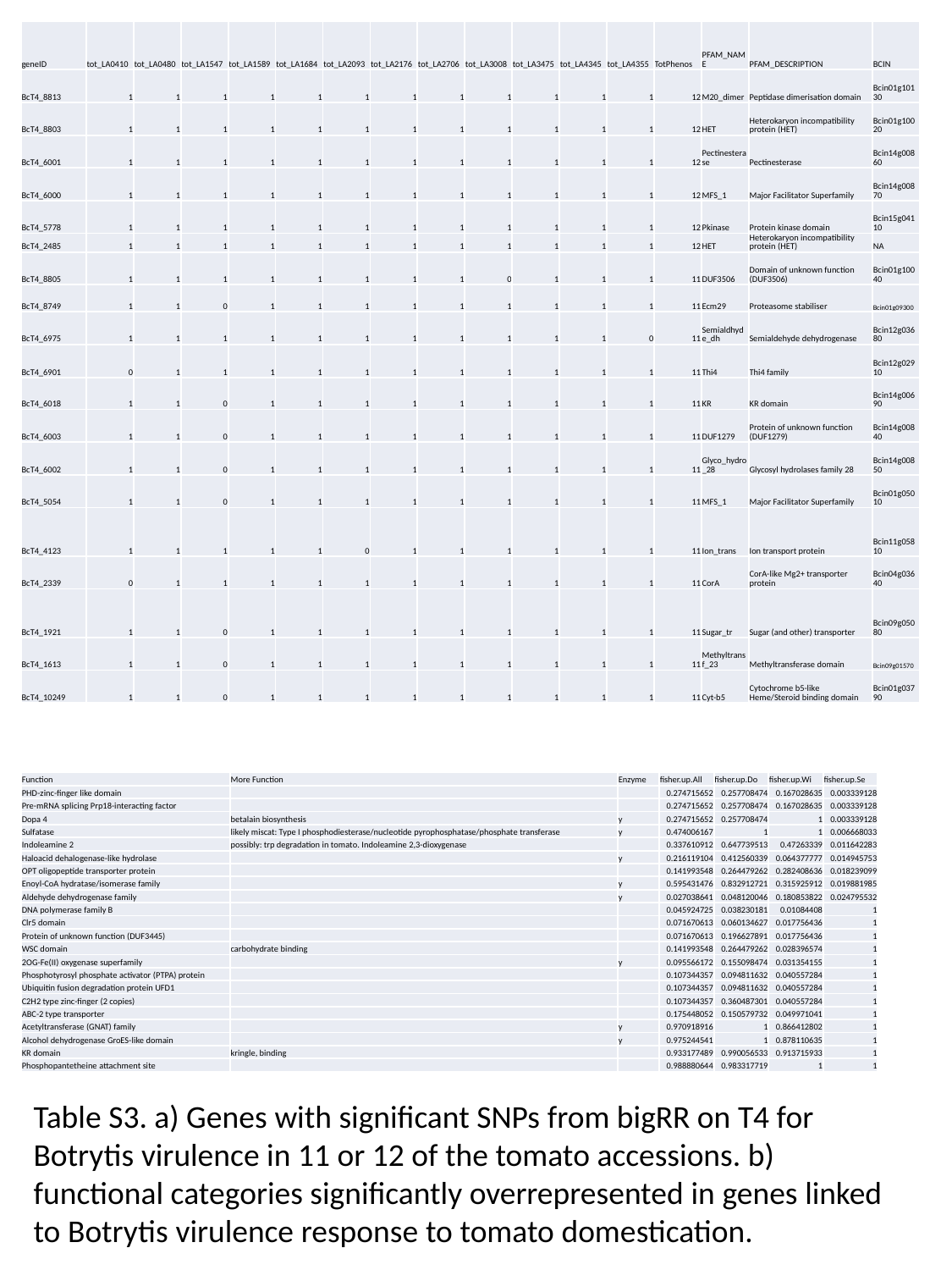

| geneID | tot\_LA0410 | tot\_LA0480 | tot\_LA1547 | tot\_LA1589 | tot\_LA1684 | tot\_LA2093 | tot\_LA2176 | tot\_LA2706 | tot\_LA3008 | tot\_LA3475 | tot\_LA4345 | tot\_LA4355 | TotPhenos | PFAM\_NAME | PFAM\_DESCRIPTION | BCIN |
| --- | --- | --- | --- | --- | --- | --- | --- | --- | --- | --- | --- | --- | --- | --- | --- | --- |
| BcT4\_8813 | 1 | 1 | 1 | 1 | 1 | 1 | 1 | 1 | 1 | 1 | 1 | 1 | 12 | M20\_dimer | Peptidase dimerisation domain | Bcin01g10130 |
| BcT4\_8803 | 1 | 1 | 1 | 1 | 1 | 1 | 1 | 1 | 1 | 1 | 1 | 1 | 12 | HET | Heterokaryon incompatibility protein (HET) | Bcin01g10020 |
| BcT4\_6001 | 1 | 1 | 1 | 1 | 1 | 1 | 1 | 1 | 1 | 1 | 1 | 1 | 12 | Pectinesterase | Pectinesterase | Bcin14g00860 |
| BcT4\_6000 | 1 | 1 | 1 | 1 | 1 | 1 | 1 | 1 | 1 | 1 | 1 | 1 | 12 | MFS\_1 | Major Facilitator Superfamily | Bcin14g00870 |
| BcT4\_5778 | 1 | 1 | 1 | 1 | 1 | 1 | 1 | 1 | 1 | 1 | 1 | 1 | 12 | Pkinase | Protein kinase domain | Bcin15g04110 |
| BcT4\_2485 | 1 | 1 | 1 | 1 | 1 | 1 | 1 | 1 | 1 | 1 | 1 | 1 | 12 | HET | Heterokaryon incompatibility protein (HET) | NA |
| BcT4\_8805 | 1 | 1 | 1 | 1 | 1 | 1 | 1 | 1 | 0 | 1 | 1 | 1 | 11 | DUF3506 | Domain of unknown function (DUF3506) | Bcin01g10040 |
| BcT4\_8749 | 1 | 1 | 0 | 1 | 1 | 1 | 1 | 1 | 1 | 1 | 1 | 1 | 11 | Ecm29 | Proteasome stabiliser | Bcin01g09300 |
| BcT4\_6975 | 1 | 1 | 1 | 1 | 1 | 1 | 1 | 1 | 1 | 1 | 1 | 0 | 11 | Semialdhyde\_dh | Semialdehyde dehydrogenase | Bcin12g03680 |
| BcT4\_6901 | 0 | 1 | 1 | 1 | 1 | 1 | 1 | 1 | 1 | 1 | 1 | 1 | 11 | Thi4 | Thi4 family | Bcin12g02910 |
| BcT4\_6018 | 1 | 1 | 0 | 1 | 1 | 1 | 1 | 1 | 1 | 1 | 1 | 1 | 11 | KR | KR domain | Bcin14g00690 |
| BcT4\_6003 | 1 | 1 | 0 | 1 | 1 | 1 | 1 | 1 | 1 | 1 | 1 | 1 | 11 | DUF1279 | Protein of unknown function (DUF1279) | Bcin14g00840 |
| BcT4\_6002 | 1 | 1 | 0 | 1 | 1 | 1 | 1 | 1 | 1 | 1 | 1 | 1 | 11 | Glyco\_hydro\_28 | Glycosyl hydrolases family 28 | Bcin14g00850 |
| BcT4\_5054 | 1 | 1 | 0 | 1 | 1 | 1 | 1 | 1 | 1 | 1 | 1 | 1 | 11 | MFS\_1 | Major Facilitator Superfamily | Bcin01g05010 |
| BcT4\_4123 | 1 | 1 | 1 | 1 | 1 | 0 | 1 | 1 | 1 | 1 | 1 | 1 | 11 | Ion\_trans | Ion transport protein | Bcin11g05810 |
| BcT4\_2339 | 0 | 1 | 1 | 1 | 1 | 1 | 1 | 1 | 1 | 1 | 1 | 1 | 11 | CorA | CorA-like Mg2+ transporter protein | Bcin04g03640 |
| BcT4\_1921 | 1 | 1 | 0 | 1 | 1 | 1 | 1 | 1 | 1 | 1 | 1 | 1 | 11 | Sugar\_tr | Sugar (and other) transporter | Bcin09g05080 |
| BcT4\_1613 | 1 | 1 | 0 | 1 | 1 | 1 | 1 | 1 | 1 | 1 | 1 | 1 | 11 | Methyltransf\_23 | Methyltransferase domain | Bcin09g01570 |
| BcT4\_10249 | 1 | 1 | 0 | 1 | 1 | 1 | 1 | 1 | 1 | 1 | 1 | 1 | 11 | Cyt-b5 | Cytochrome b5-like Heme/Steroid binding domain | Bcin01g03790 |
| Function | More Function | Enzyme | fisher.up.All | fisher.up.Do | fisher.up.Wi | fisher.up.Se |
| --- | --- | --- | --- | --- | --- | --- |
| PHD-zinc-finger like domain |  |  | 0.274715652 | 0.257708474 | 0.167028635 | 0.003339128 |
| Pre-mRNA splicing Prp18-interacting factor |  |  | 0.274715652 | 0.257708474 | 0.167028635 | 0.003339128 |
| Dopa 4 | betalain biosynthesis | y | 0.274715652 | 0.257708474 | 1 | 0.003339128 |
| Sulfatase | likely miscat: Type I phosphodiesterase/nucleotide pyrophosphatase/phosphate transferase | y | 0.474006167 | 1 | 1 | 0.006668033 |
| Indoleamine 2 | possibly: trp degradation in tomato. Indoleamine 2,3-dioxygenase |  | 0.337610912 | 0.647739513 | 0.47263339 | 0.011642283 |
| Haloacid dehalogenase-like hydrolase |  | y | 0.216119104 | 0.412560339 | 0.064377777 | 0.014945753 |
| OPT oligopeptide transporter protein |  |  | 0.141993548 | 0.264479262 | 0.282408636 | 0.018239099 |
| Enoyl-CoA hydratase/isomerase family |  | y | 0.595431476 | 0.832912721 | 0.315925912 | 0.019881985 |
| Aldehyde dehydrogenase family |  | y | 0.027038641 | 0.048120046 | 0.180853822 | 0.024795532 |
| DNA polymerase family B |  |  | 0.045924725 | 0.038230181 | 0.01084408 | 1 |
| Clr5 domain |  |  | 0.071670613 | 0.060134627 | 0.017756436 | 1 |
| Protein of unknown function (DUF3445) |  |  | 0.071670613 | 0.196627891 | 0.017756436 | 1 |
| WSC domain | carbohydrate binding |  | 0.141993548 | 0.264479262 | 0.028396574 | 1 |
| 2OG-Fe(II) oxygenase superfamily |  | y | 0.095566172 | 0.155098474 | 0.031354155 | 1 |
| Phosphotyrosyl phosphate activator (PTPA) protein |  |  | 0.107344357 | 0.094811632 | 0.040557284 | 1 |
| Ubiquitin fusion degradation protein UFD1 |  |  | 0.107344357 | 0.094811632 | 0.040557284 | 1 |
| C2H2 type zinc-finger (2 copies) |  |  | 0.107344357 | 0.360487301 | 0.040557284 | 1 |
| ABC-2 type transporter |  |  | 0.175448052 | 0.150579732 | 0.049971041 | 1 |
| Acetyltransferase (GNAT) family |  | y | 0.970918916 | 1 | 0.866412802 | 1 |
| Alcohol dehydrogenase GroES-like domain |  | y | 0.975244541 | 1 | 0.878110635 | 1 |
| KR domain | kringle, binding |  | 0.933177489 | 0.990056533 | 0.913715933 | 1 |
| Phosphopantetheine attachment site |  |  | 0.988880644 | 0.983317719 | 1 | 1 |
Table S3. a) Genes with significant SNPs from bigRR on T4 for Botrytis virulence in 11 or 12 of the tomato accessions. b) functional categories significantly overrepresented in genes linked to Botrytis virulence response to tomato domestication.